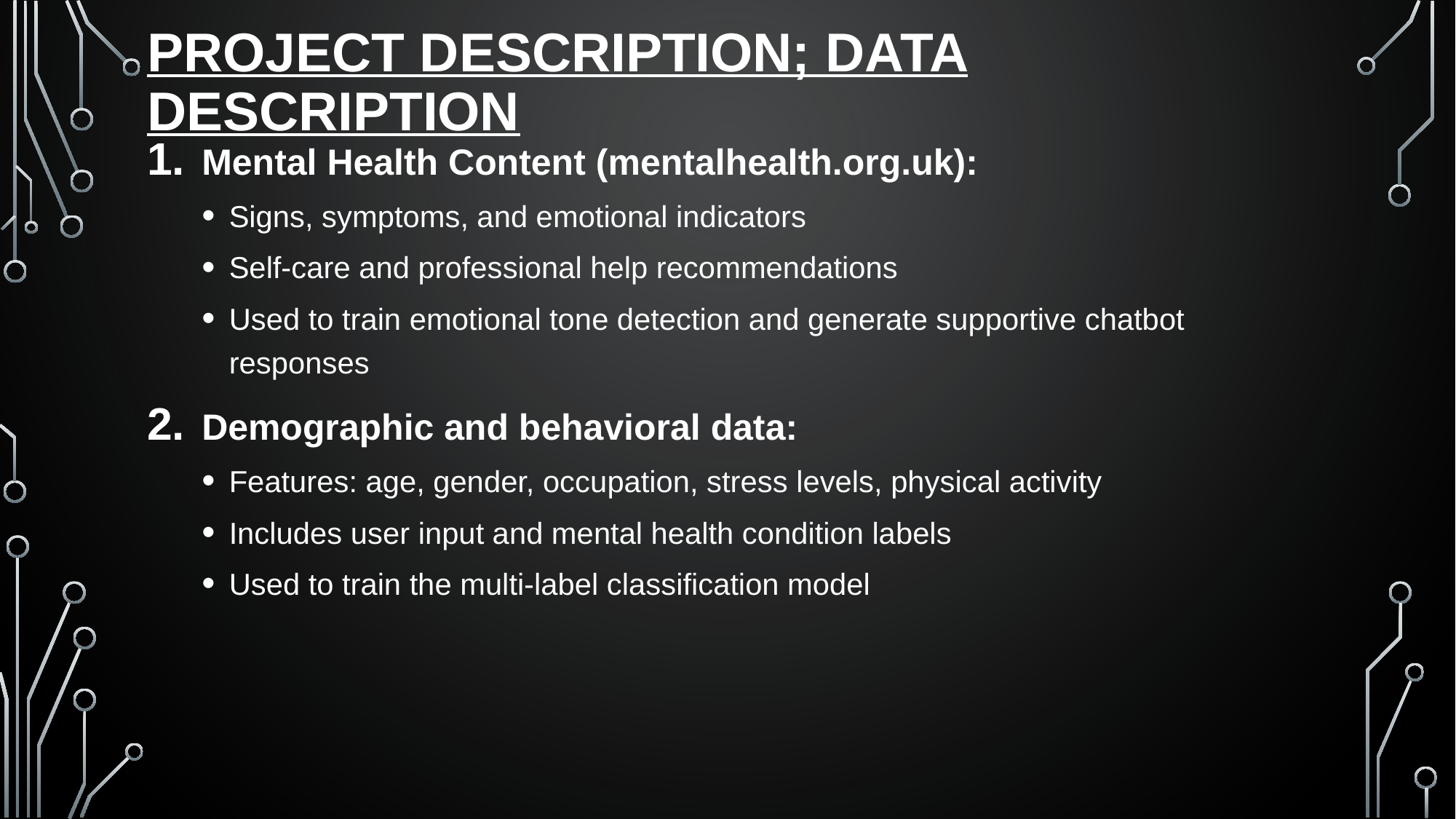

# PROJECT DESCRIPTION; DATA DESCRIPTION
Mental Health Content (mentalhealth.org.uk):
Signs, symptoms, and emotional indicators
Self-care and professional help recommendations
Used to train emotional tone detection and generate supportive chatbot responses
Demographic and behavioral data:
Features: age, gender, occupation, stress levels, physical activity
Includes user input and mental health condition labels
Used to train the multi-label classification model